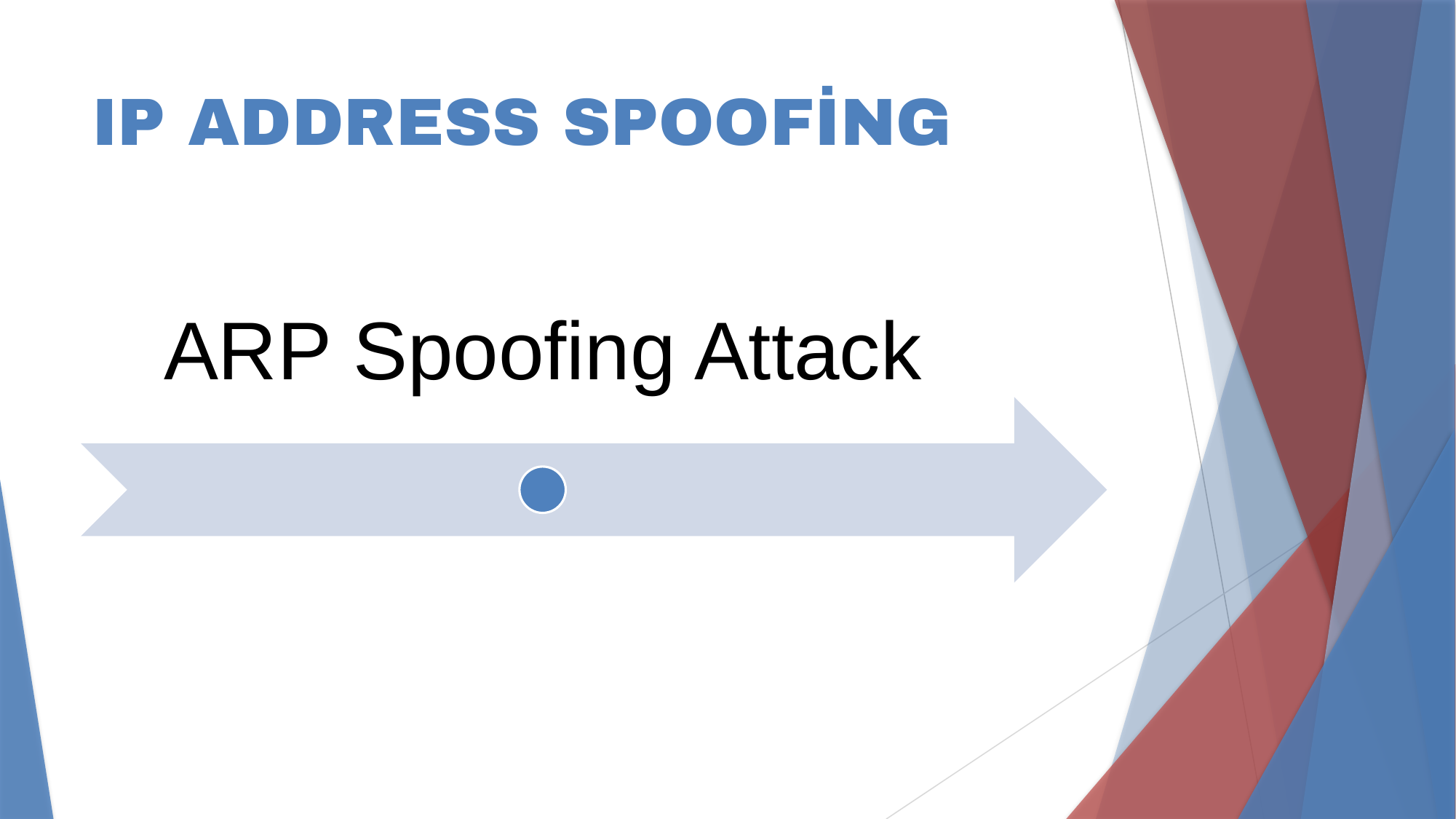

# IP ADDRESS SPOOFİNG
ARP Spoofing Attack